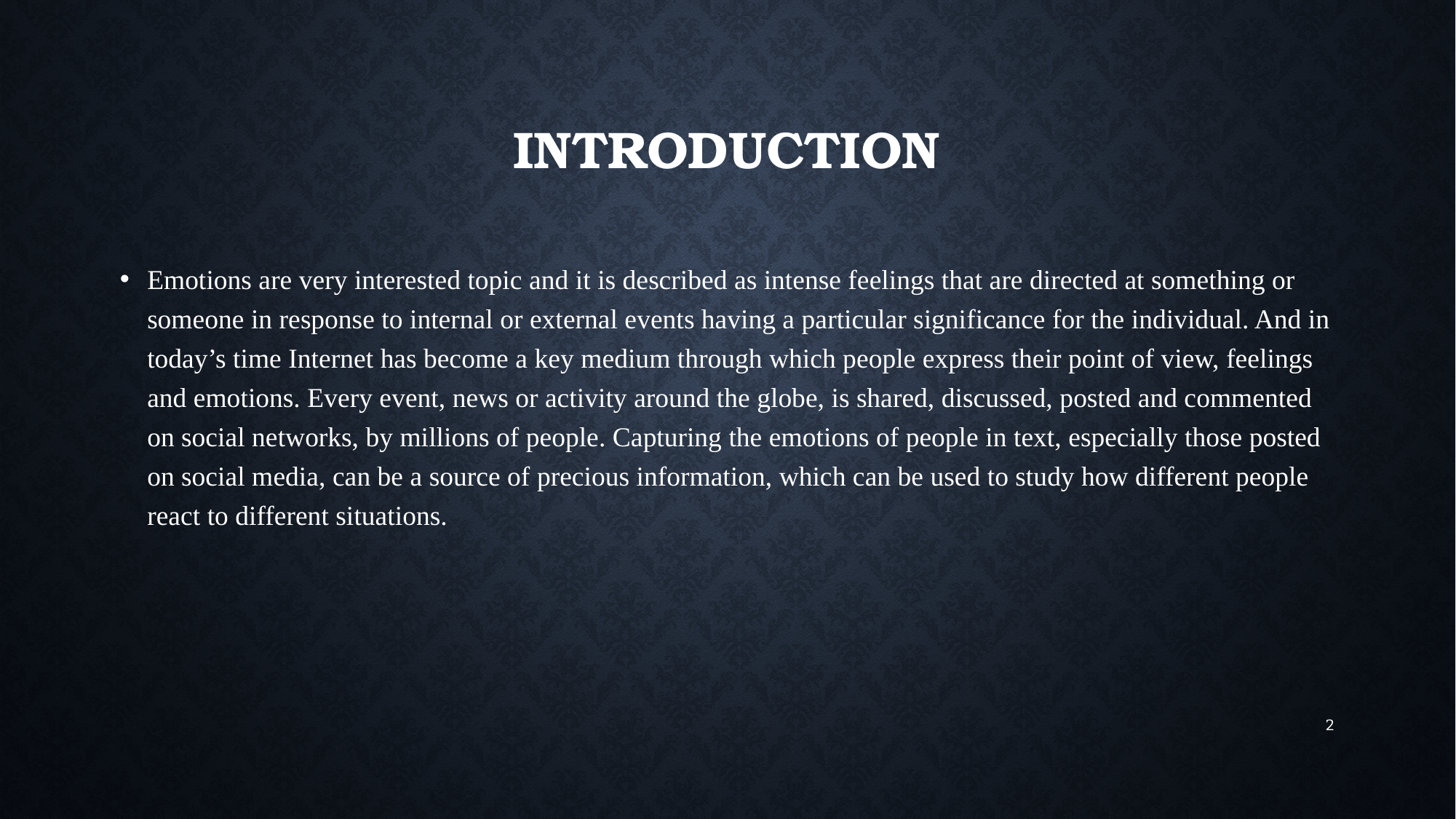

# INTRODUCTION
Emotions are very interested topic and it is described as intense feelings that are directed at something or someone in response to internal or external events having a particular significance for the individual. And in today’s time Internet has become a key medium through which people express their point of view, feelings and emotions. Every event, news or activity around the globe, is shared, discussed, posted and commented on social networks, by millions of people. Capturing the emotions of people in text, especially those posted on social media, can be a source of precious information, which can be used to study how different people react to different situations.

2